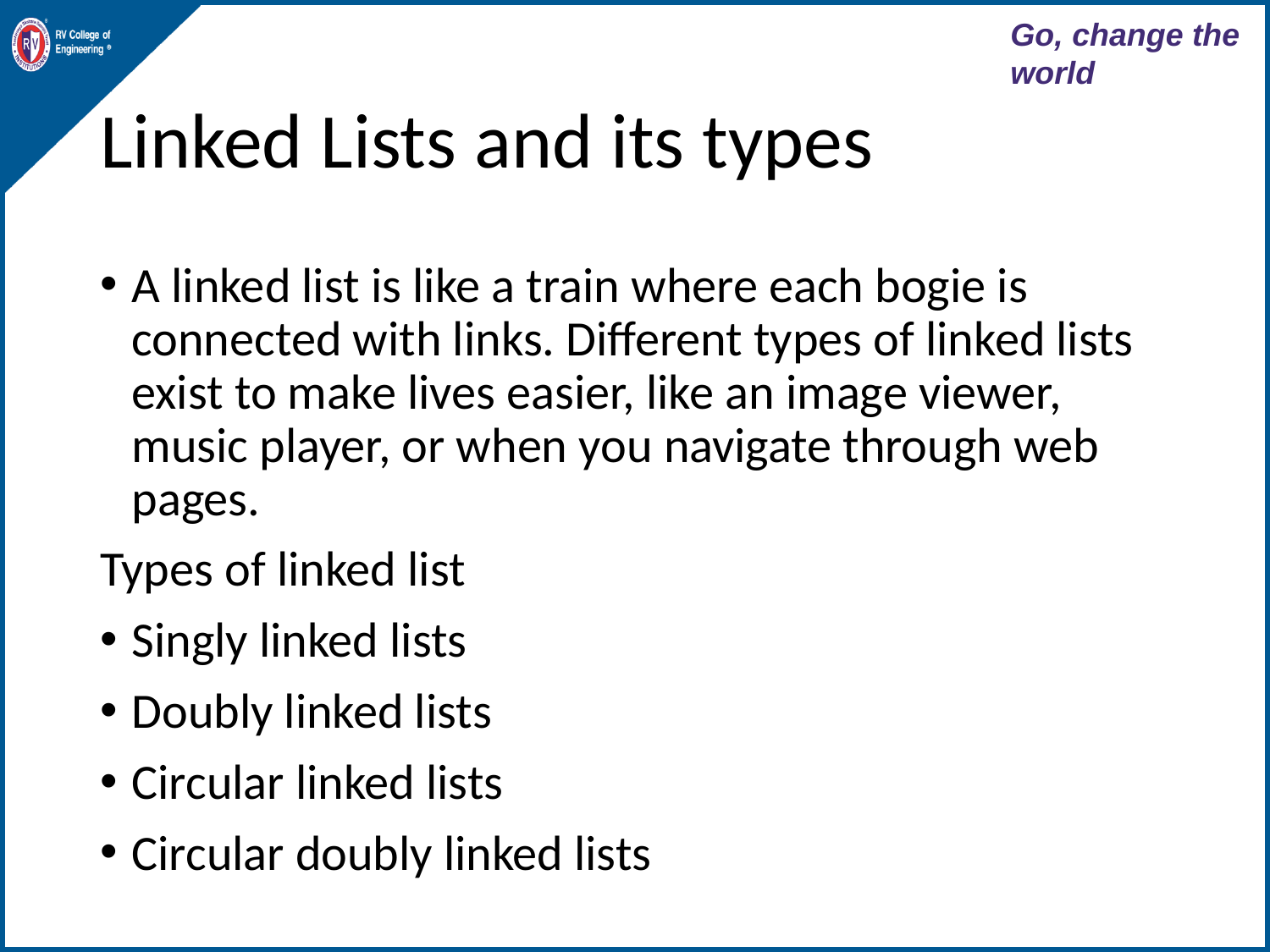

# Linked Lists and its types
A linked list is like a train where each bogie is connected with links. Different types of linked lists exist to make lives easier, like an image viewer, music player, or when you navigate through web pages.
Types of linked list
Singly linked lists
Doubly linked lists
Circular linked lists
Circular doubly linked lists